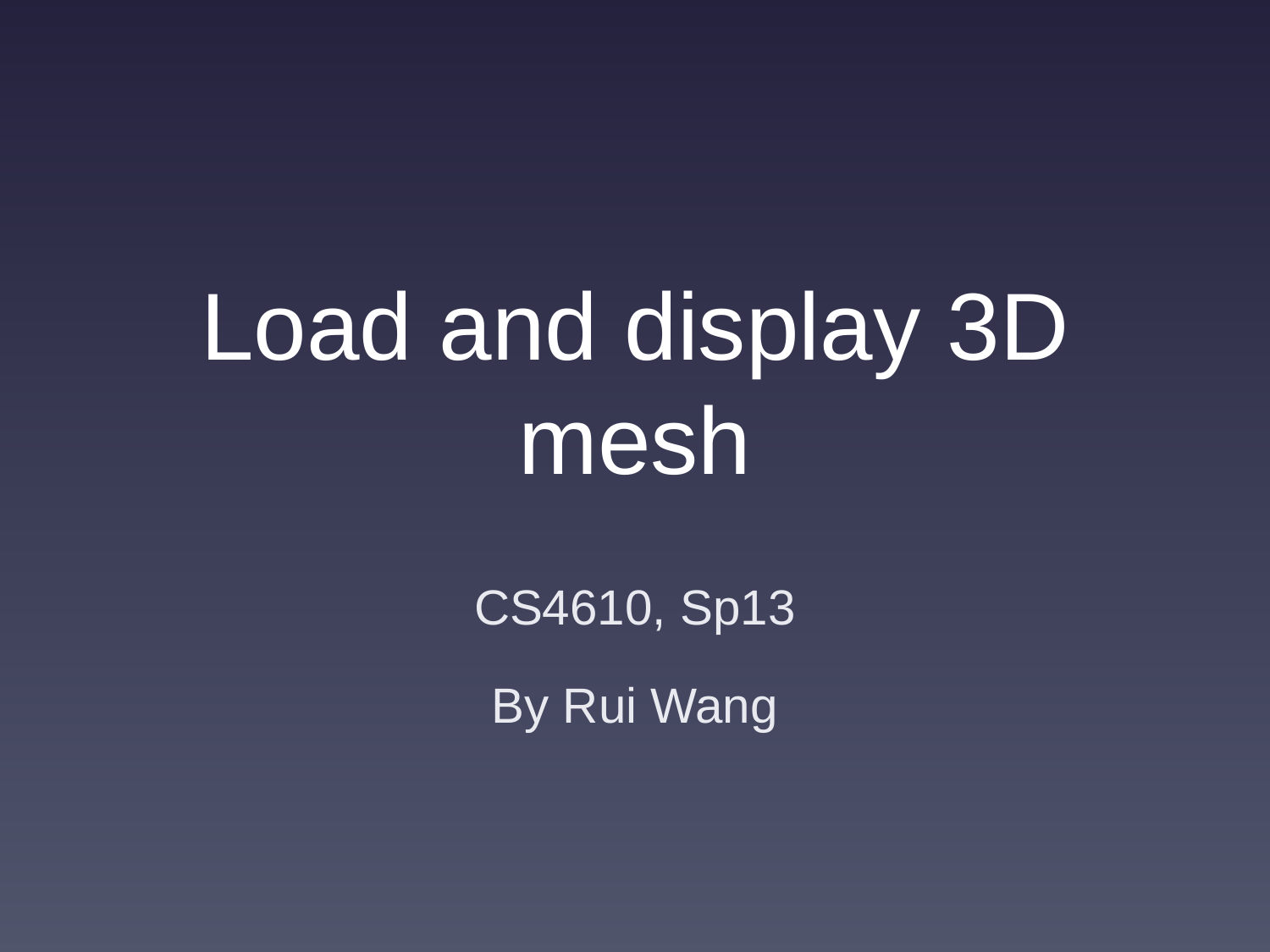

# Load and display 3D mesh
CS4610, Sp13
By Rui Wang